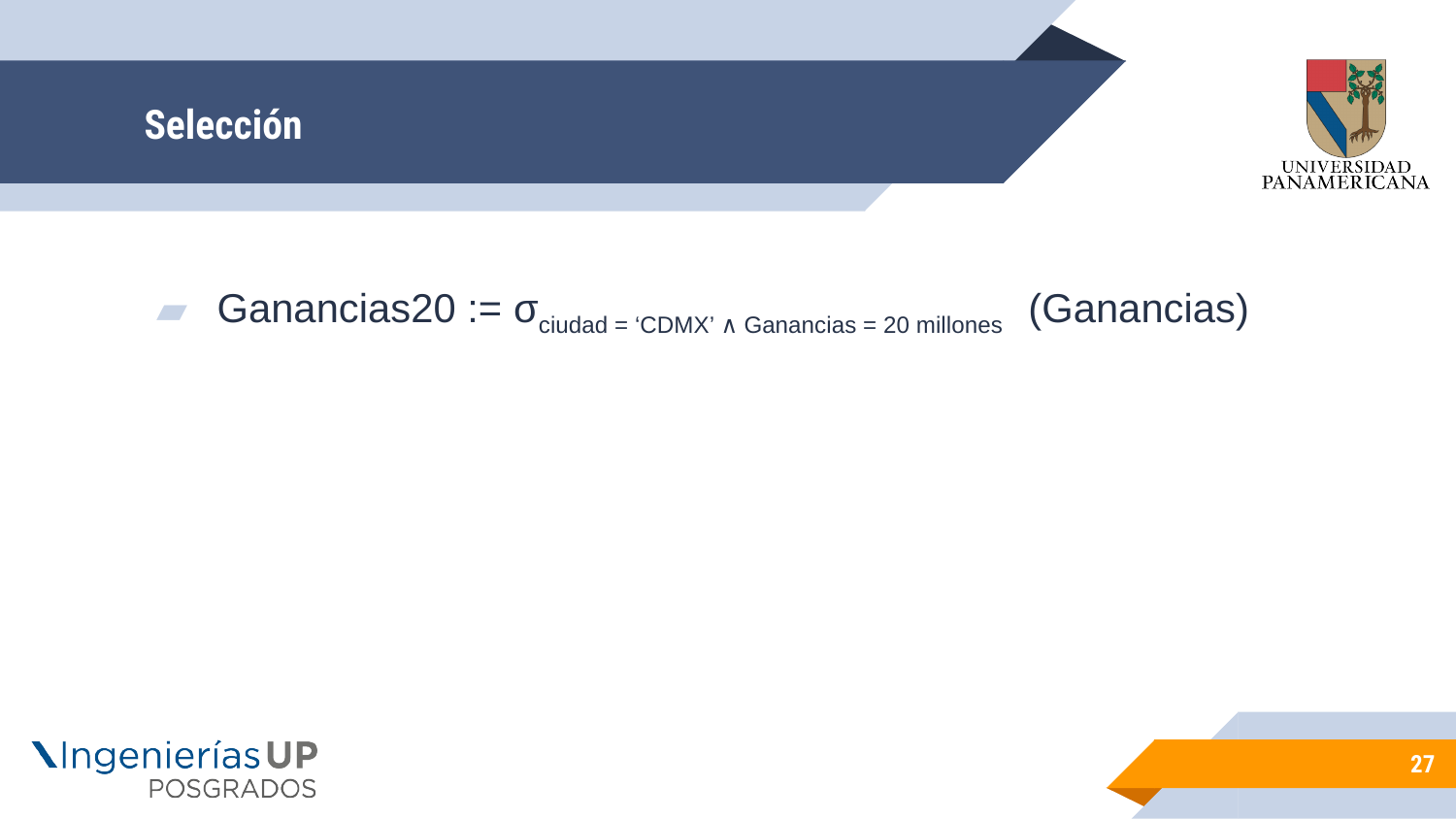

# Selección
Ganancias20 := σciudad = ‘CDMX’ ∧ Ganancias = 20 millones   (Ganancias)

27